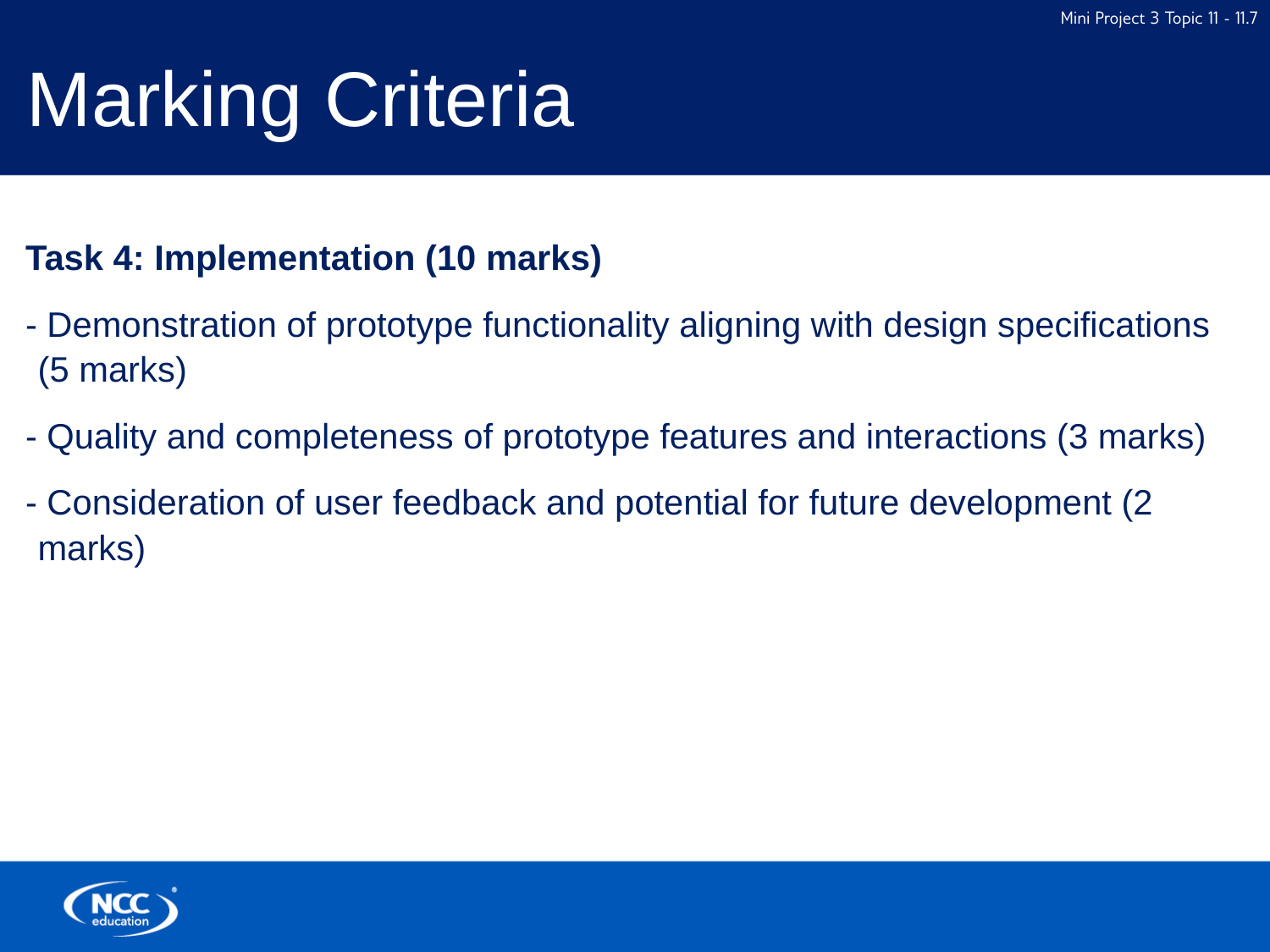

# Marking Criteria
Task 4: Implementation (10 marks)
- Demonstration of prototype functionality aligning with design specifications (5 marks)
- Quality and completeness of prototype features and interactions (3 marks)
- Consideration of user feedback and potential for future development (2 marks)